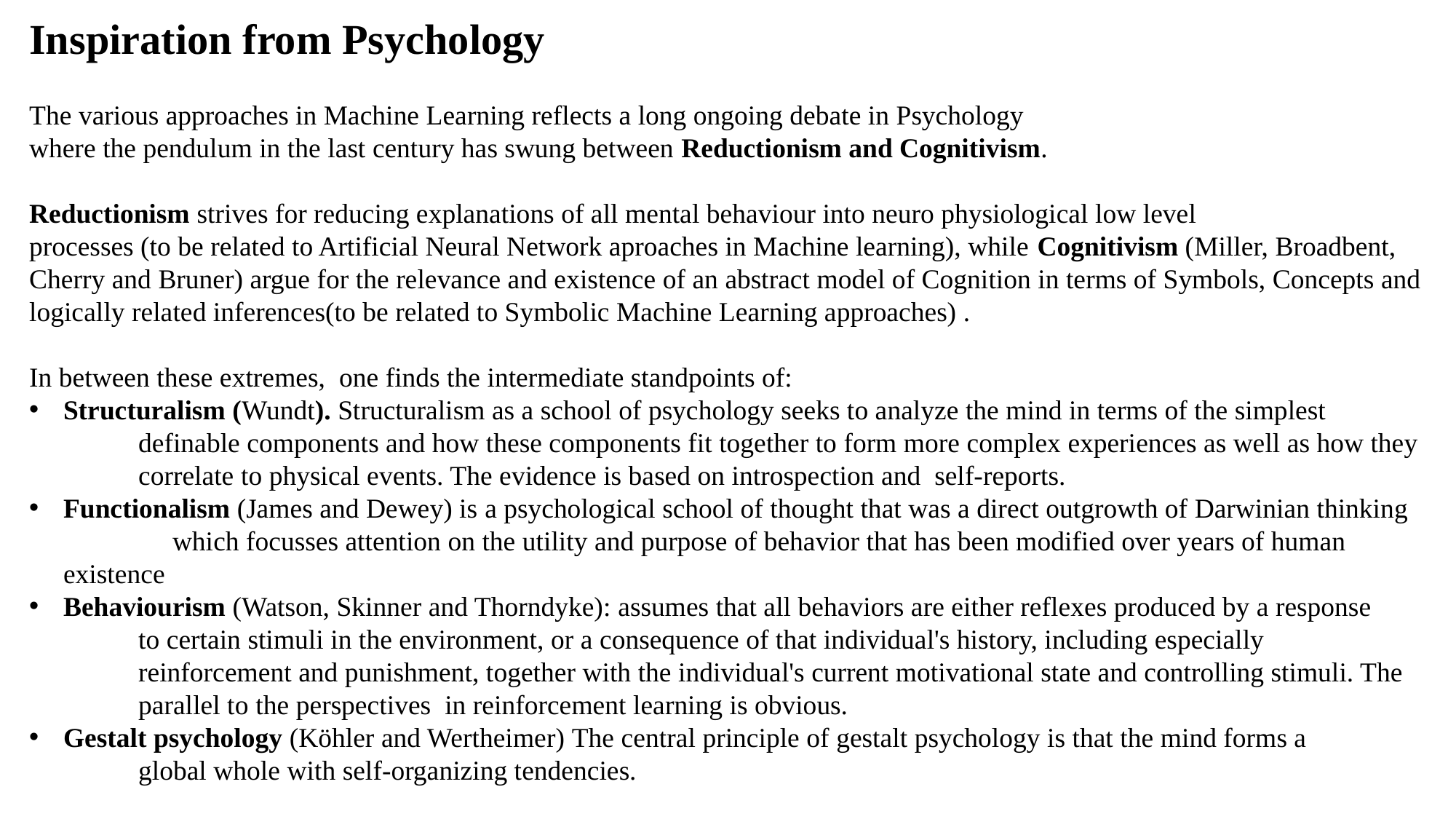

Inspiration from Psychology
The various approaches in Machine Learning reflects a long ongoing debate in Psychology
where the pendulum in the last century has swung between Reductionism and Cognitivism.

Reductionism strives for reducing explanations of all mental behaviour into neuro physiological low level
processes (to be related to Artificial Neural Network aproaches in Machine learning), while Cognitivism (Miller, Broadbent, Cherry and Bruner) argue for the relevance and existence of an abstract model of Cognition in terms of Symbols, Concepts and logically related inferences(to be related to Symbolic Machine Learning approaches) .

In between these extremes,  one finds the intermediate standpoints of:
Structuralism (Wundt). Structuralism as a school of psychology seeks to analyze the mind in terms of the simplest
	definable components and how these components fit together to form more complex experiences as well as how they
	correlate to physical events. The evidence is based on introspection and  self-reports.
Functionalism (James and Dewey) is a psychological school of thought that was a direct outgrowth of Darwinian thinking  	which focusses attention on the utility and purpose of behavior that has been modified over years of human existence
Behaviourism (Watson, Skinner and Thorndyke): assumes that all behaviors are either reflexes produced by a response
	to certain stimuli in the environment, or a consequence of that individual's history, including especially
	reinforcement and punishment, together with the individual's current motivational state and controlling stimuli. The 	parallel to the perspectives  in reinforcement learning is obvious.
Gestalt psychology (Köhler and Wertheimer) The central principle of gestalt psychology is that the mind forms a
	global whole with self-organizing tendencies.